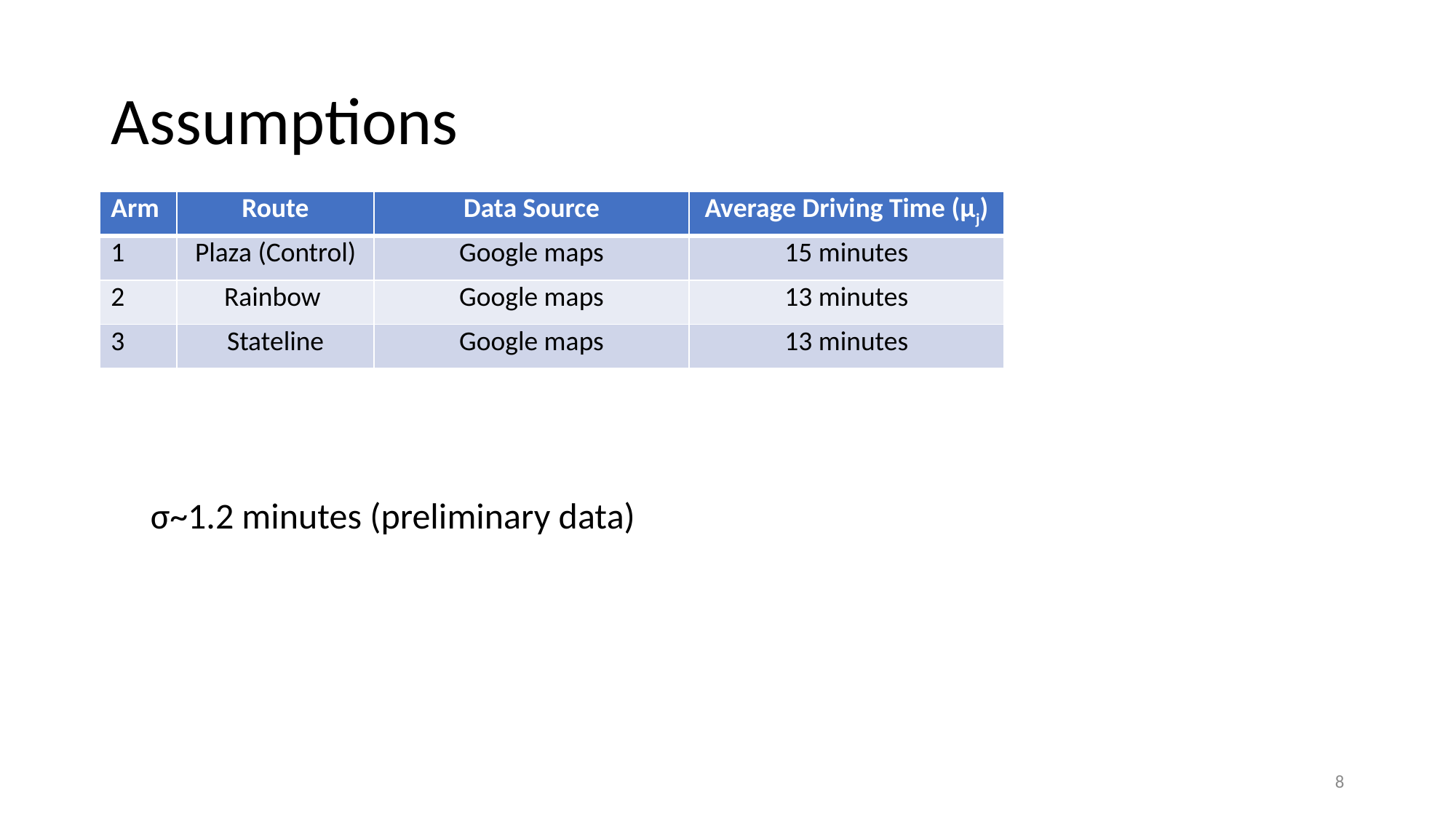

# Assumptions
| Arm | Route | Data Source | Average Driving Time (µj) |
| --- | --- | --- | --- |
| 1 | Plaza (Control) | Google maps | 15 minutes |
| 2 | Rainbow | Google maps | 13 minutes |
| 3 | Stateline | Google maps | 13 minutes |
σ~1.2 minutes (preliminary data)
8